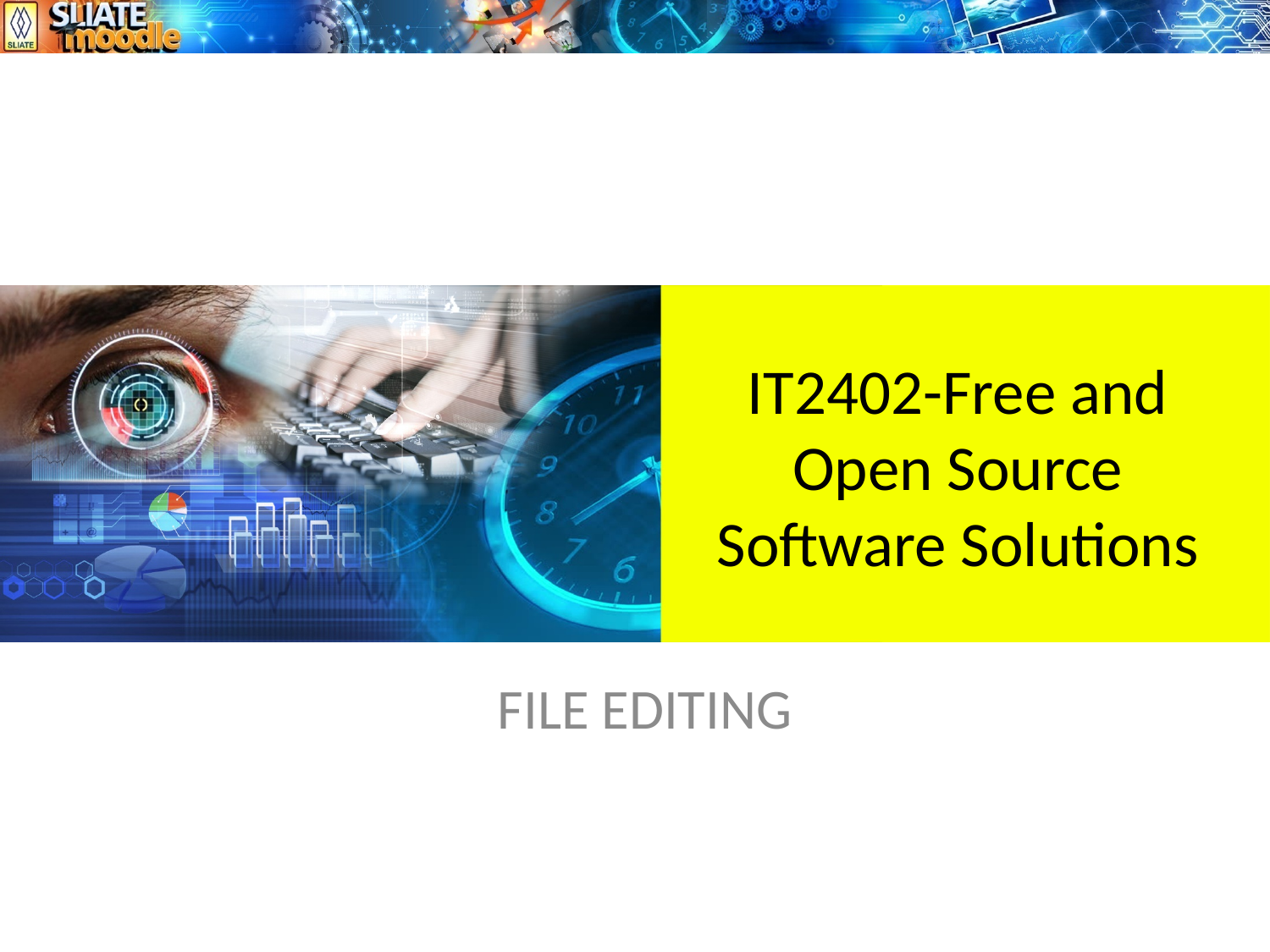

# IT2402-Free and Open Source Software Solutions
FILE EDITING